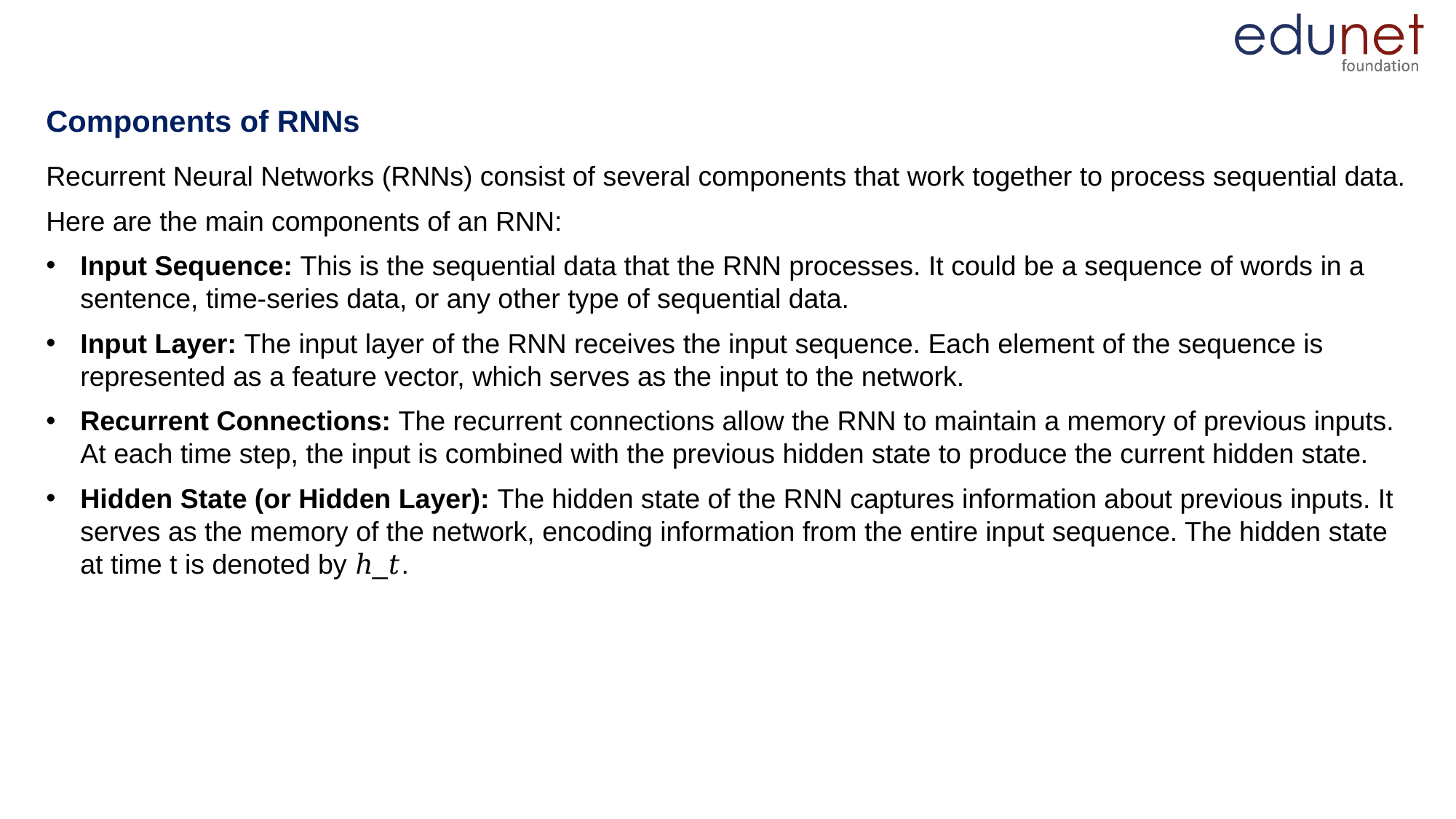

# Components of RNNs
Recurrent Neural Networks (RNNs) consist of several components that work together to process sequential data.
Here are the main components of an RNN:
Input Sequence: This is the sequential data that the RNN processes. It could be a sequence of words in a sentence, time-series data, or any other type of sequential data.
Input Layer: The input layer of the RNN receives the input sequence. Each element of the sequence is represented as a feature vector, which serves as the input to the network.
Recurrent Connections: The recurrent connections allow the RNN to maintain a memory of previous inputs. At each time step, the input is combined with the previous hidden state to produce the current hidden state.
Hidden State (or Hidden Layer): The hidden state of the RNN captures information about previous inputs. It serves as the memory of the network, encoding information from the entire input sequence. The hidden state at time t is denoted by ℎ_𝑡.